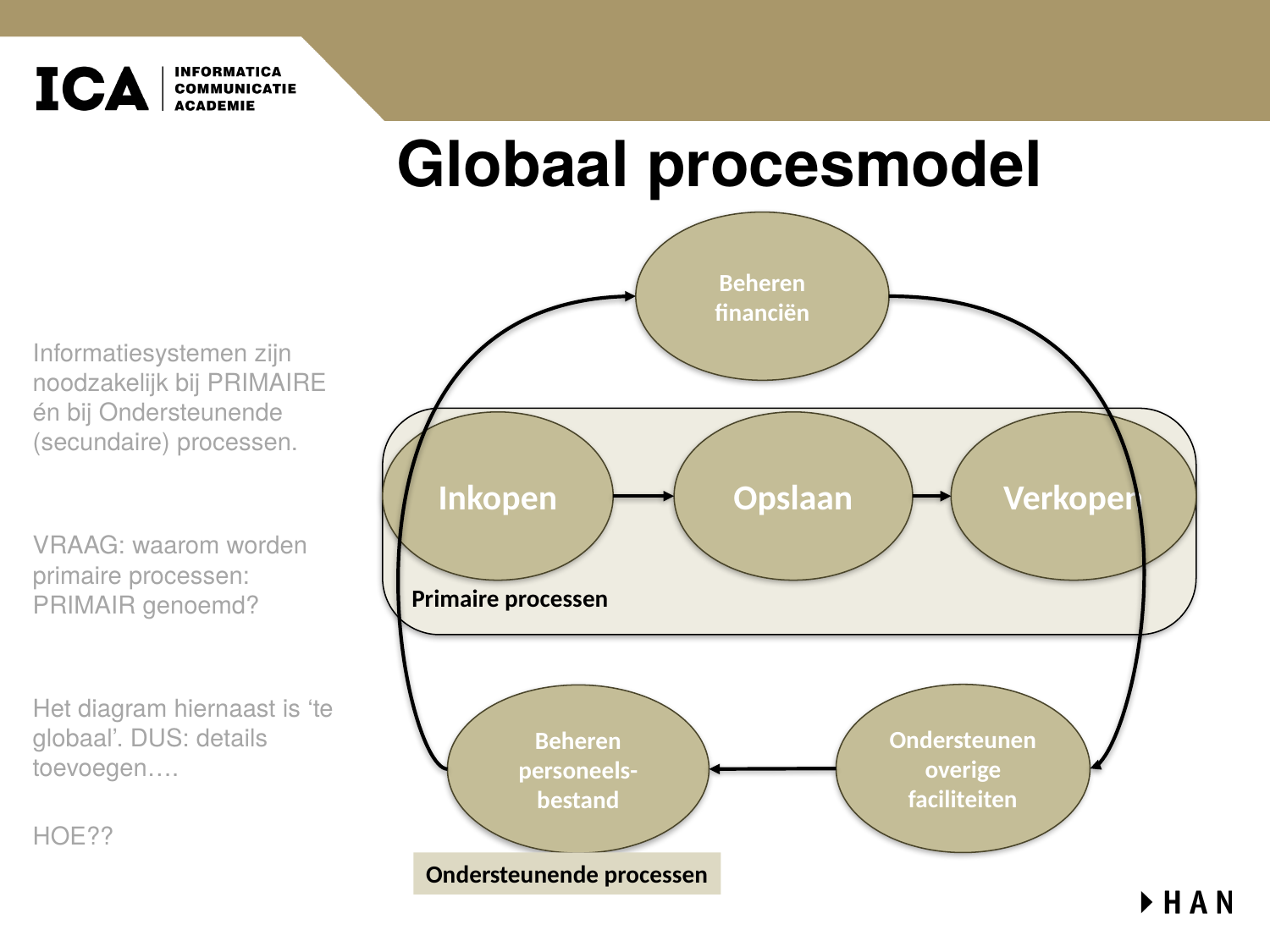

# Globaal procesmodel
Beheren financiën

Informatiesystemen zijn noodzakelijk bij PRIMAIRE én bij Ondersteunende (secundaire) processen.

VRAAG: waarom worden primaire processen: PRIMAIR genoemd?

Het diagram hiernaast is ‘te globaal’. DUS: details toevoegen….

HOE??
Primaire processen
Inkopen
Opslaan
Verkopen
Ondersteunen overige faciliteiten
Beheren personeels-bestand
Ondersteunende processen